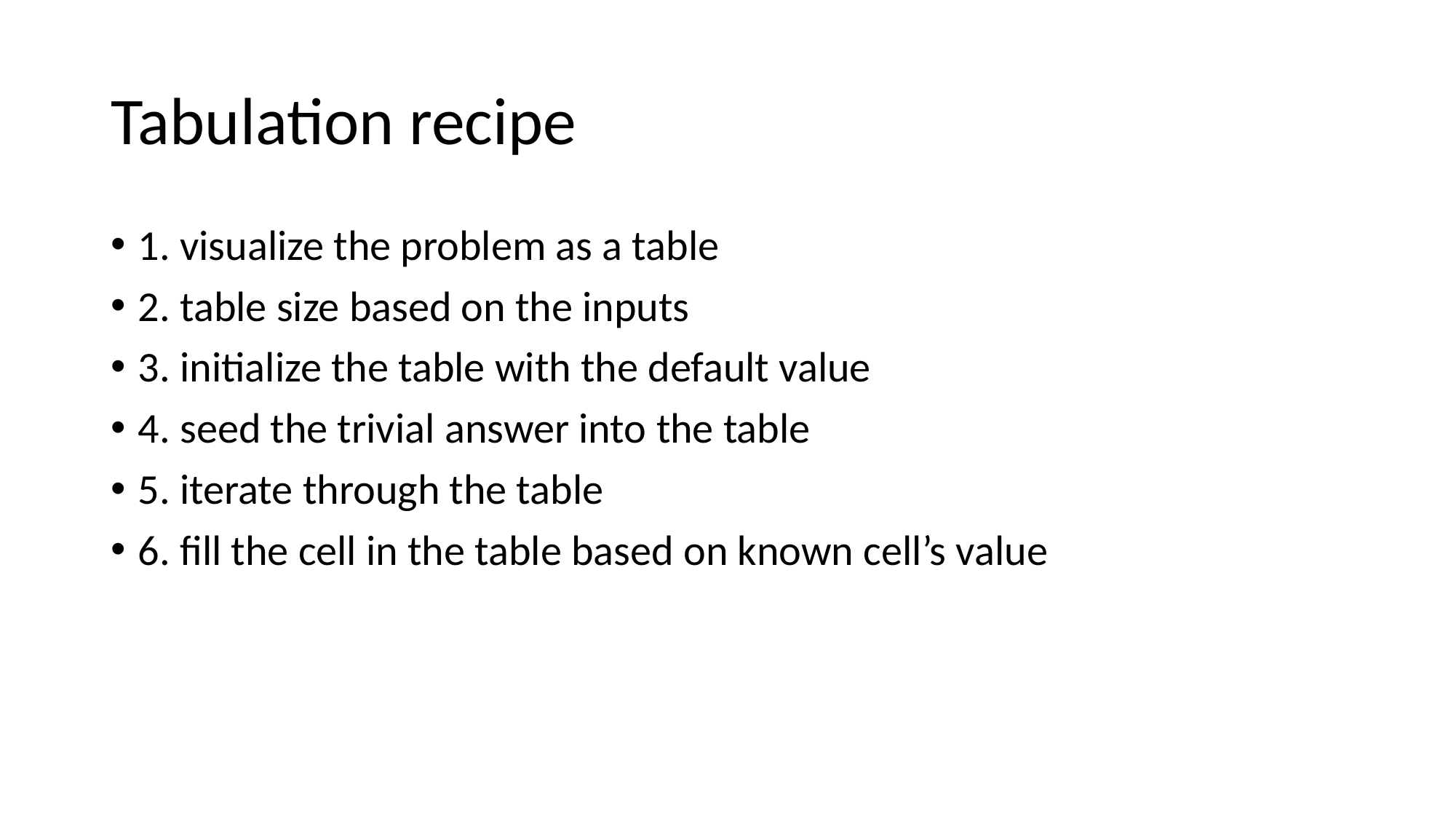

# Tabulation recipe
1. visualize the problem as a table
2. table size based on the inputs
3. initialize the table with the default value
4. seed the trivial answer into the table
5. iterate through the table
6. fill the cell in the table based on known cell’s value